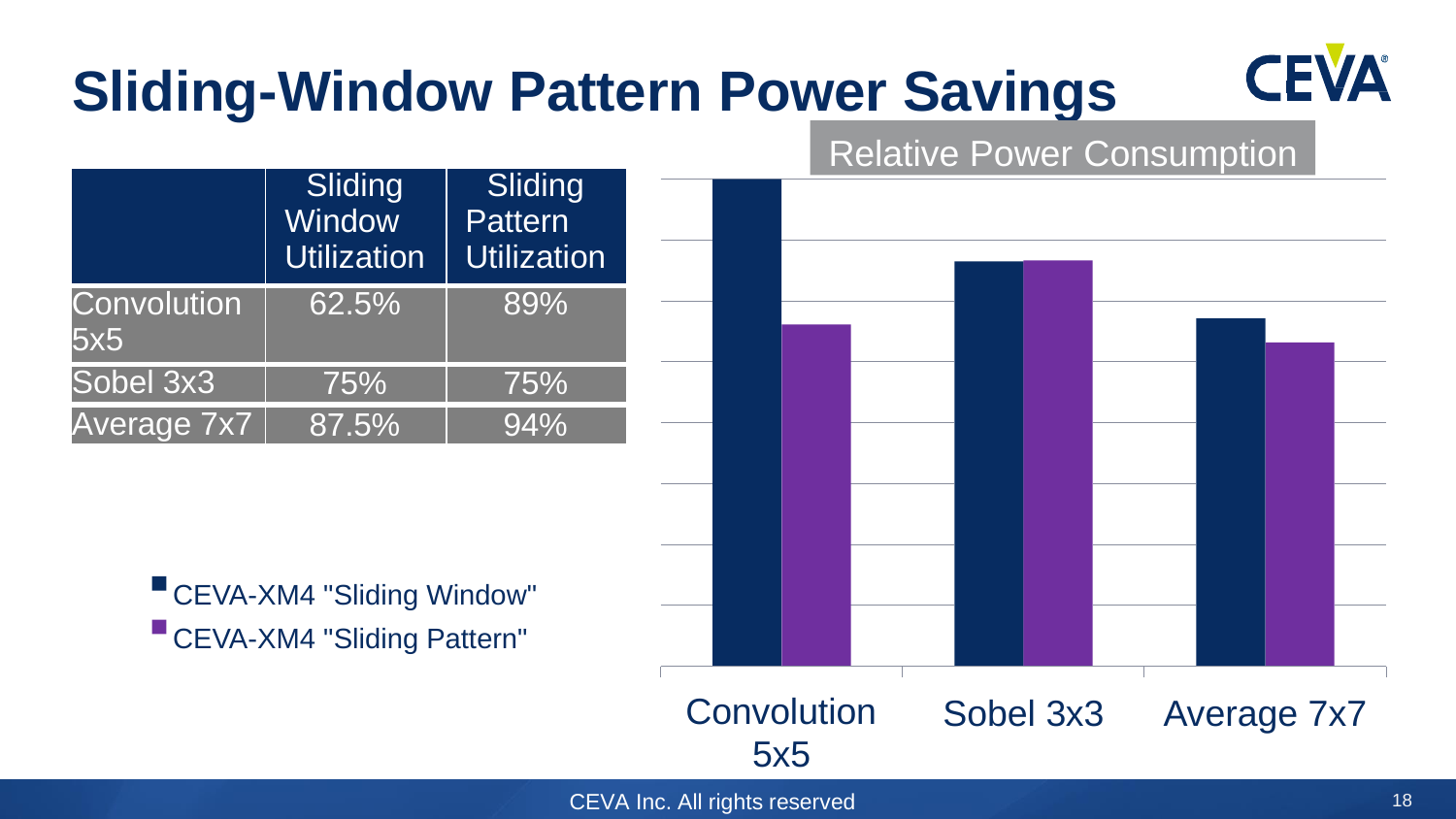

# Sliding-Window Pattern Power Savings

Relative Power Consumption
|  | Sliding Window Utilization | Sliding Pattern Utilization |
| --- | --- | --- |
| Convolution 5x5 | 62.5% | 89% |
| Sobel 3x3 | 75% | 75% |
| Average 7x7 | 87.5% | 94% |

CEVA-XM4 "Sliding Window" CEVA-XM4 "Sliding Pattern"

Convolution 5x5
Sobel 3x3
Average 7x7
CEVA Inc. All rights reserved
18